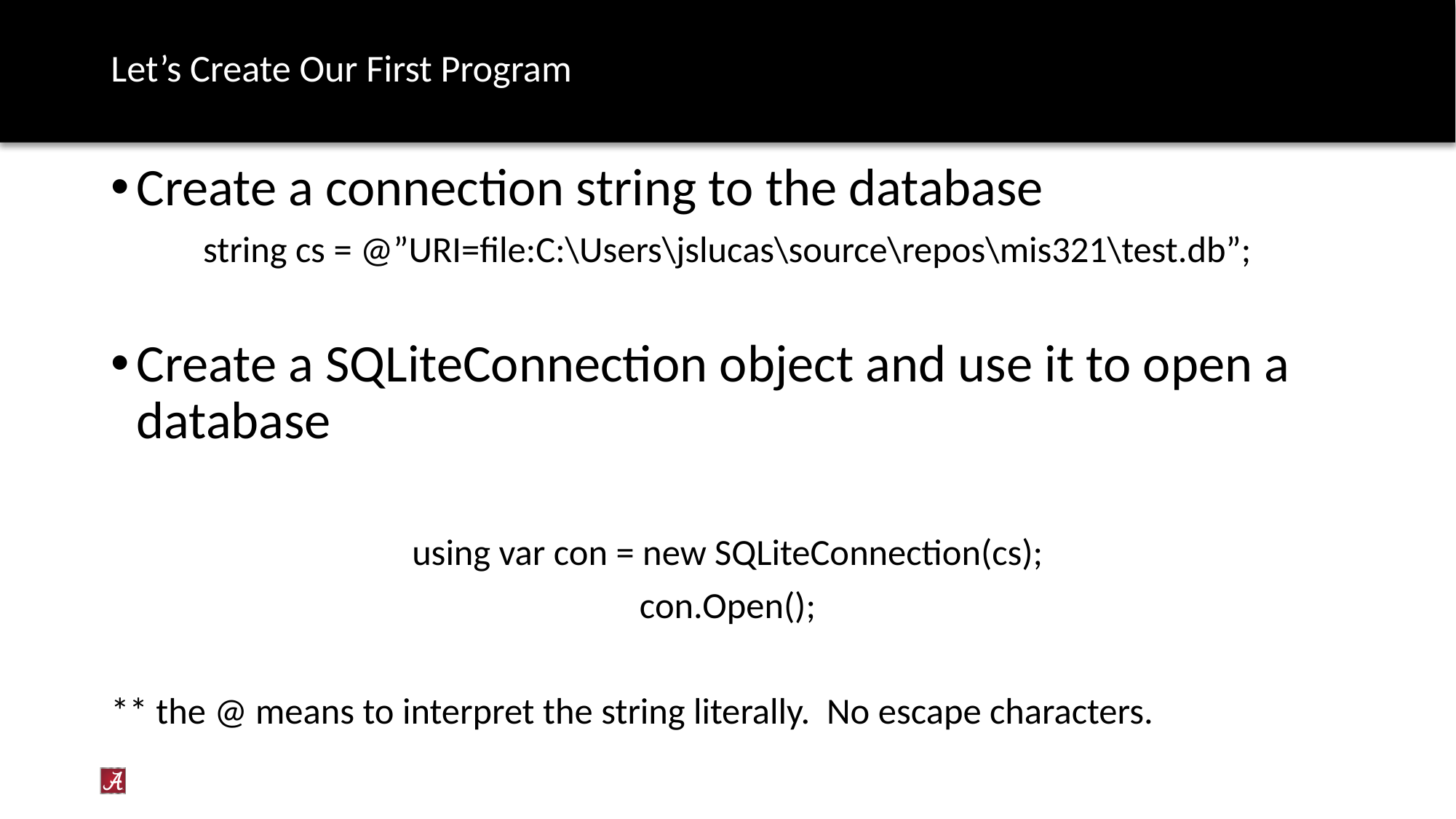

# Let’s Create Our First Program
Create a connection string to the database
string cs = @”URI=file:C:\Users\jslucas\source\repos\mis321\test.db”;

Create a SQLiteConnection object and use it to open a database

using var con = new SQLiteConnection(cs);
con.Open();

** the @ means to interpret the string literally.  No escape characters.